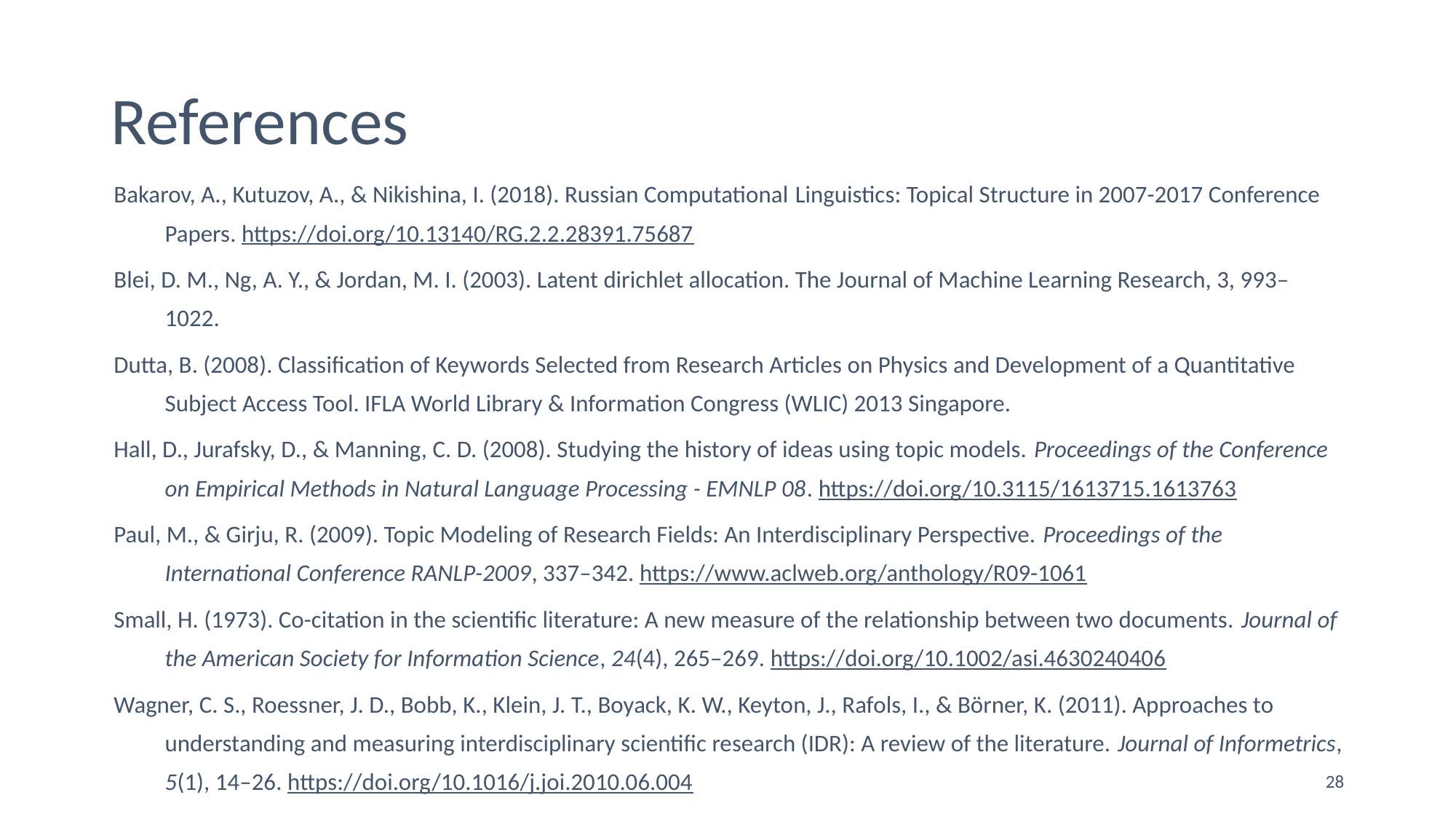

# References
Bakarov, A., Kutuzov, A., & Nikishina, I. (2018). Russian Computational Linguistics: Topical Structure in 2007-2017 Conference Papers. https://doi.org/10.13140/RG.2.2.28391.75687
Blei, D. M., Ng, A. Y., & Jordan, M. I. (2003). Latent dirichlet allocation. The Journal of Machine Learning Research, 3, 993–1022.
Dutta, B. (2008). Classification of Keywords Selected from Research Articles on Physics and Development of a Quantitative Subject Access Tool. IFLA World Library & Information Congress (WLIC) 2013 Singapore.
Hall, D., Jurafsky, D., & Manning, C. D. (2008). Studying the history of ideas using topic models. Proceedings of the Conference on Empirical Methods in Natural Language Processing - EMNLP 08. https://doi.org/10.3115/1613715.1613763
Paul, M., & Girju, R. (2009). Topic Modeling of Research Fields: An Interdisciplinary Perspective. Proceedings of the International Conference RANLP-2009, 337–342. https://www.aclweb.org/anthology/R09-1061
Small, H. (1973). Co-citation in the scientific literature: A new measure of the relationship between two documents. Journal of the American Society for Information Science, 24(4), 265–269. https://doi.org/10.1002/asi.4630240406
Wagner, C. S., Roessner, J. D., Bobb, K., Klein, J. T., Boyack, K. W., Keyton, J., Rafols, I., & Börner, K. (2011). Approaches to understanding and measuring interdisciplinary scientific research (IDR): A review of the literature. Journal of Informetrics, 5(1), 14–26. https://doi.org/10.1016/j.joi.2010.06.004
28